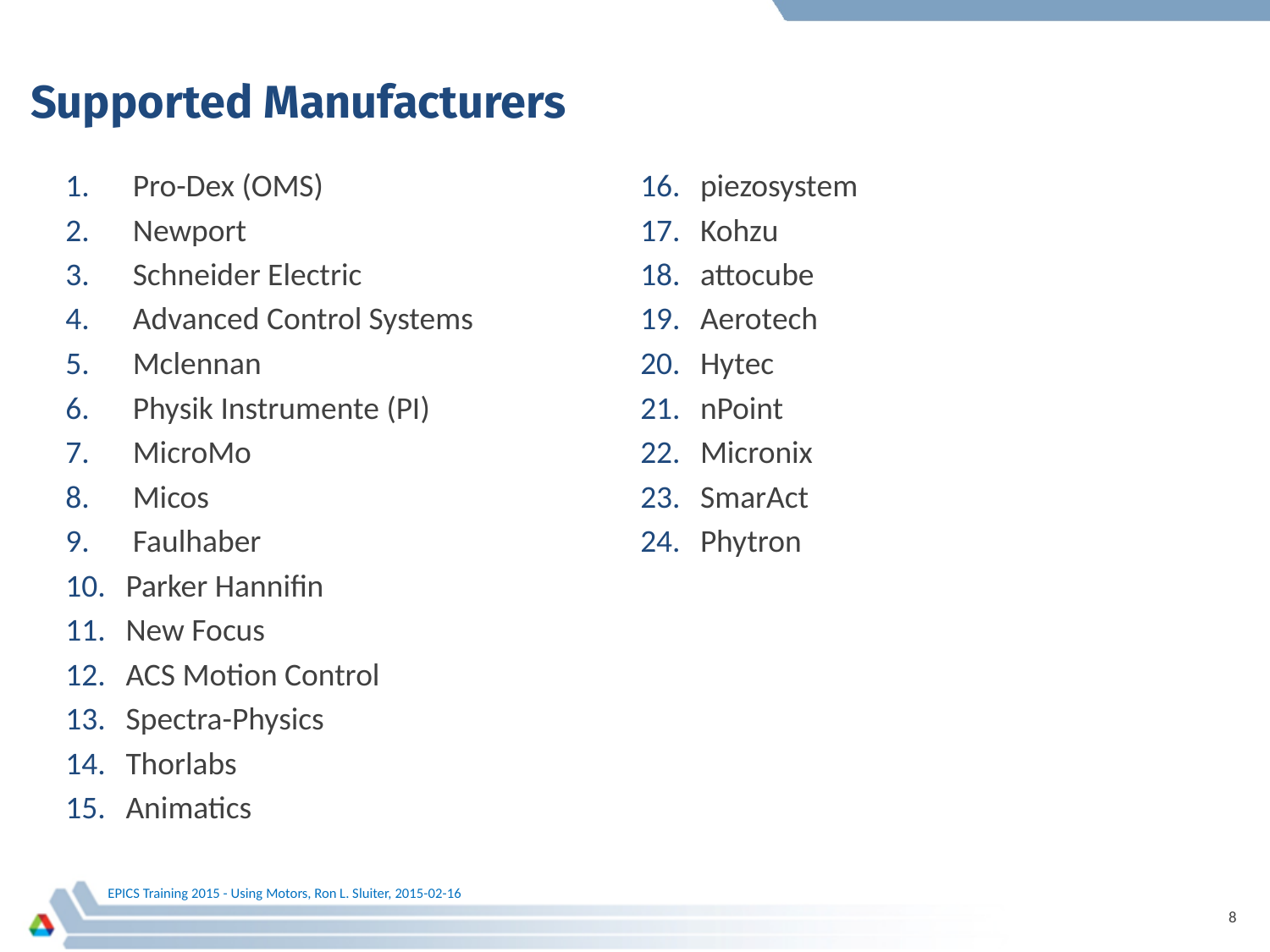

# Supported Manufacturers
  Pro-Dex (OMS)
  Newport
  Schneider Electric
  Advanced Control Systems
  Mclennan
  Physik Instrumente (PI)
  MicroMo
  Micos
  Faulhaber
 Parker Hannifin
 New Focus
 ACS Motion Control
 Spectra-Physics
 Thorlabs
 Animatics
 piezosystem
 Kohzu
 attocube
 Aerotech
 Hytec
 nPoint
 Micronix
 SmarAct
 Phytron

8